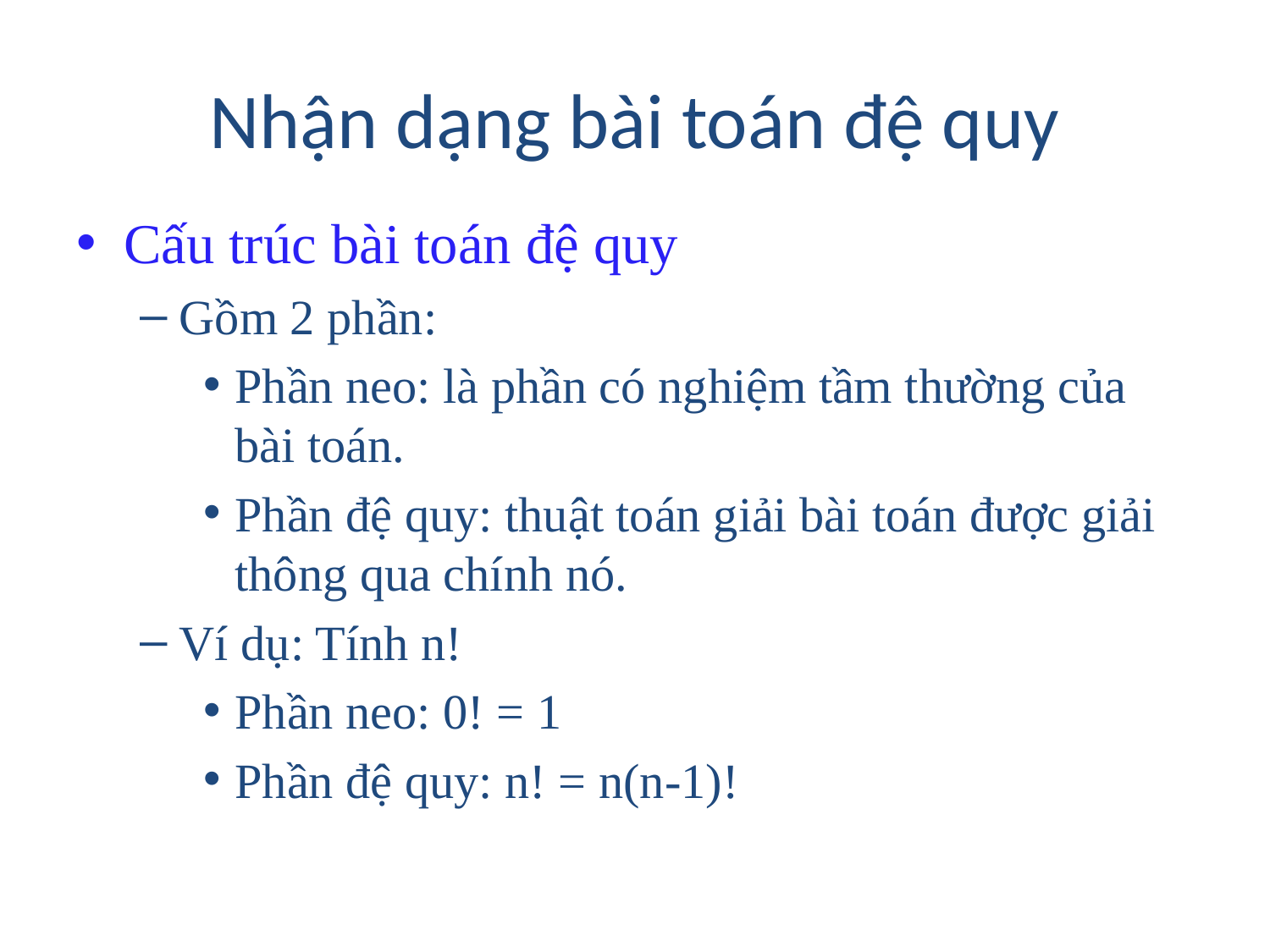

# Nhận dạng bài toán đệ quy
Cấu trúc bài toán đệ quy
Gồm 2 phần:
Phần neo: là phần có nghiệm tầm thường của bài toán.
Phần đệ quy: thuật toán giải bài toán được giải thông qua chính nó.
Ví dụ: Tính n!
Phần neo: 0! = 1
Phần đệ quy: n! = n(n-1)!